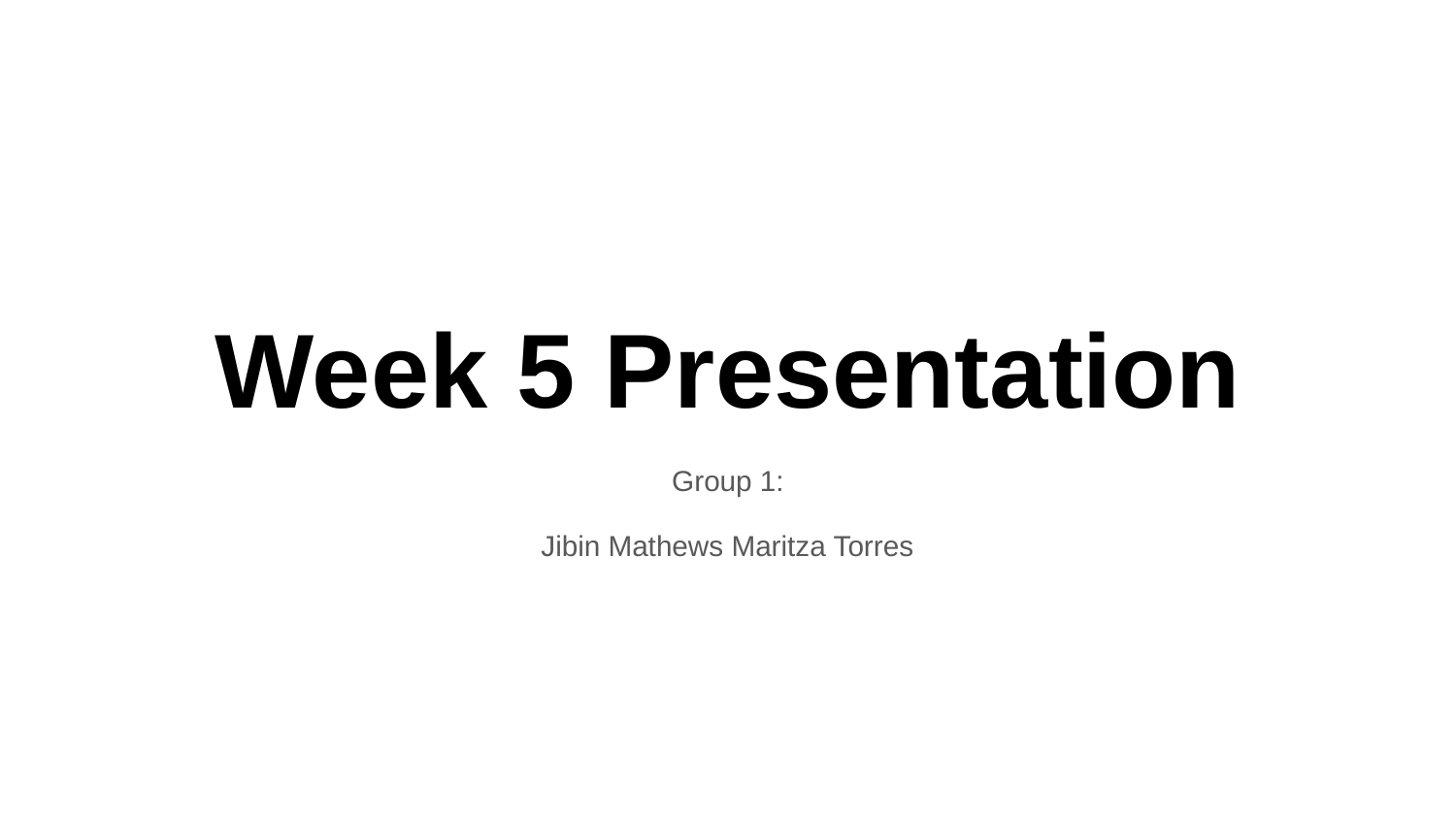

# Week 5 Presentation
Group 1:

 Jibin Mathews Maritza Torres